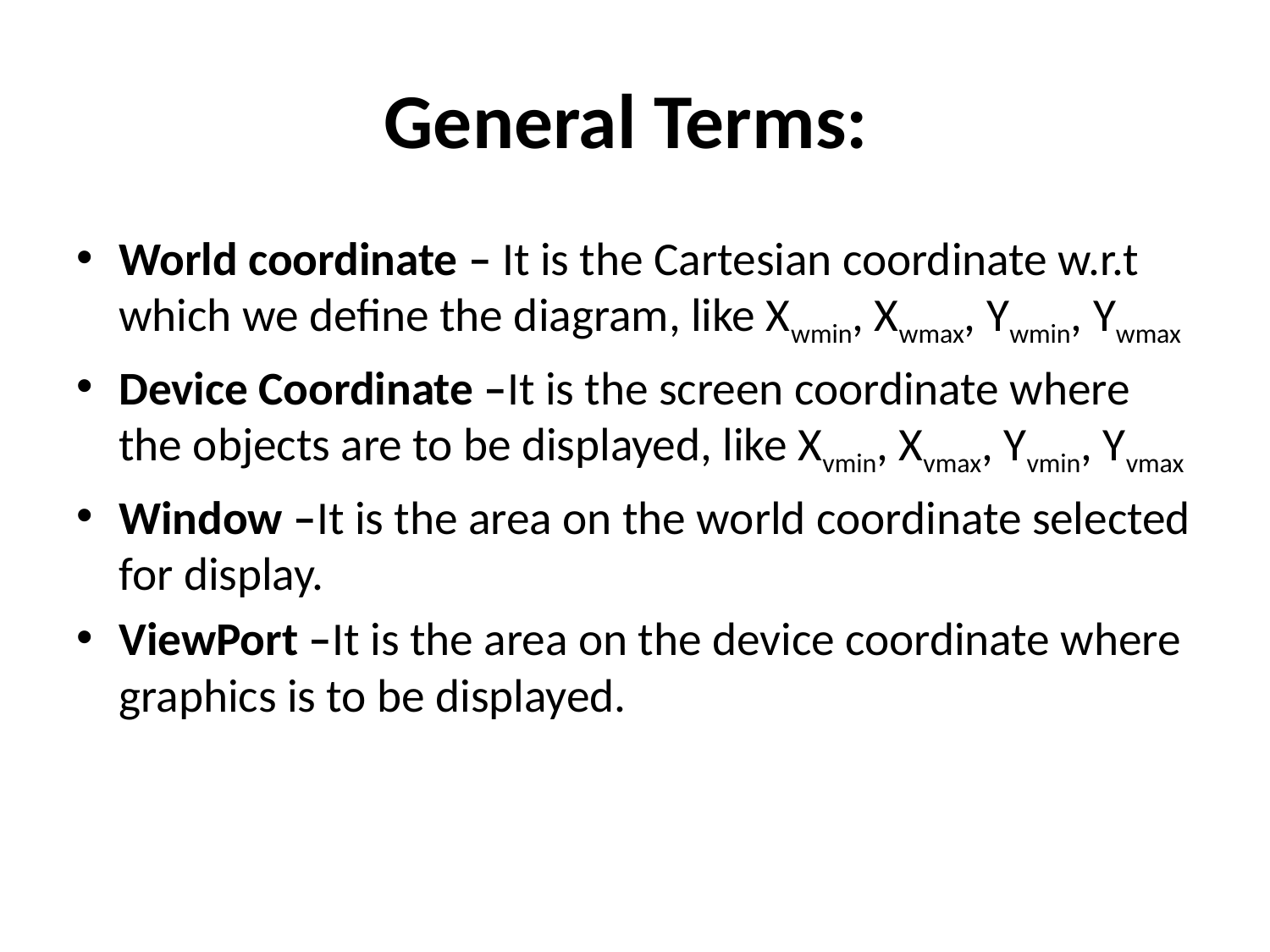

# General Terms:
World coordinate – It is the Cartesian coordinate w.r.t which we define the diagram, like Xwmin, Xwmax, Ywmin, Ywmax
Device Coordinate –It is the screen coordinate where the objects are to be displayed, like Xvmin, Xvmax, Yvmin, Yvmax
Window –It is the area on the world coordinate selected for display.
ViewPort –It is the area on the device coordinate where graphics is to be displayed.